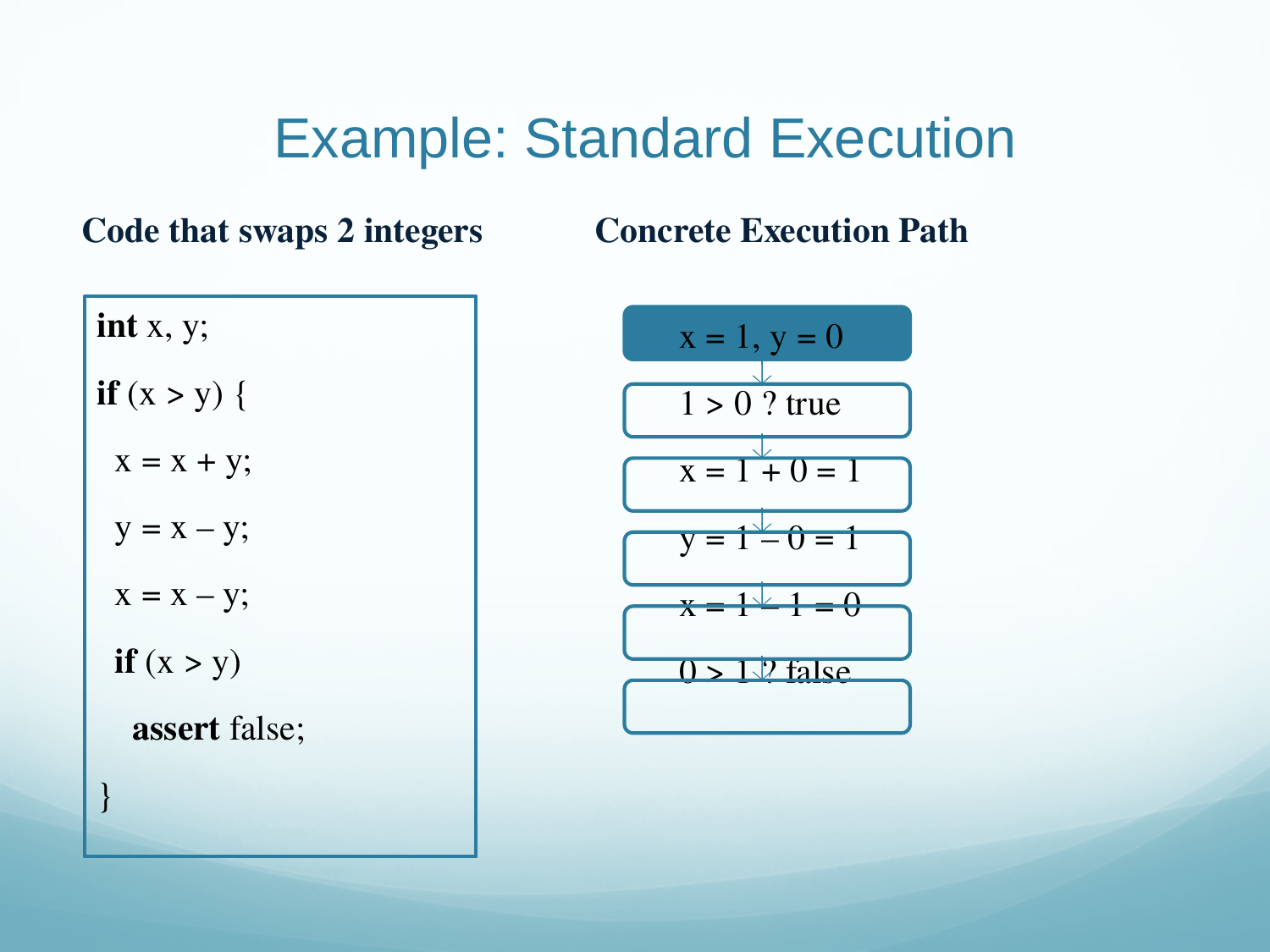

# Example: Standard Execution
Code that swaps 2 integers
Concrete Execution Path
int x, y;
if (x > y) {
  x = x + y;
  y = x – y;
  x = x – y;
  if (x > y)
    assert false;
}

x = 1, y = 0
1 > 0 ? true
x = 1 + 0 = 1
y = 1 – 0 = 1
x = 1 – 1 = 0
0 > 1 ? false